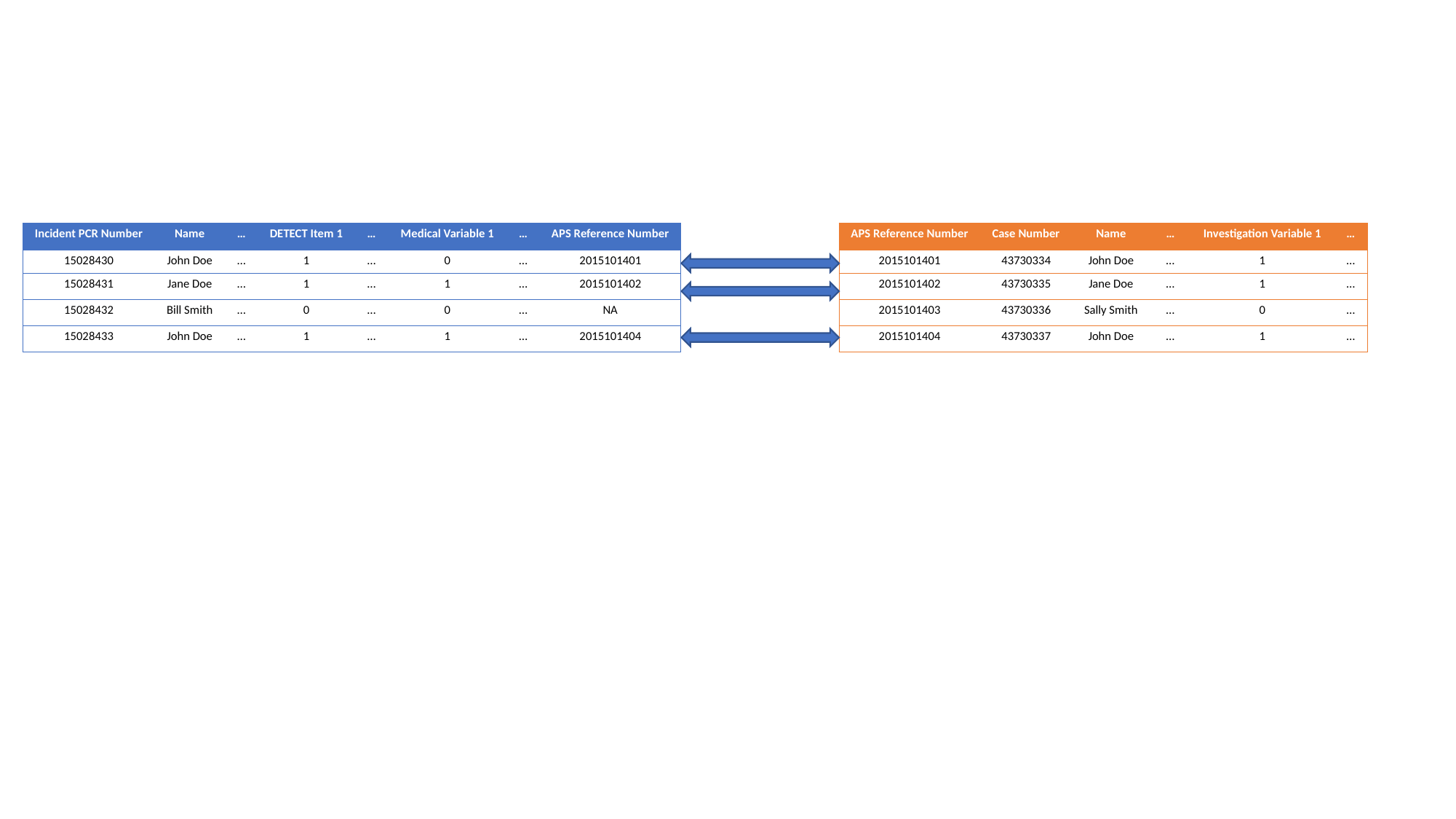

| Incident PCR Number | Name | … | DETECT Item 1 | … | Medical Variable 1 | … | APS Reference Number |
| --- | --- | --- | --- | --- | --- | --- | --- |
| 15028430 | John Doe | … | 1 | … | 0 | … | 2015101401 |
| 15028431 | Jane Doe | … | 1 | … | 1 | … | 2015101402 |
| 15028432 | Bill Smith | … | 0 | … | 0 | … | NA |
| 15028433 | John Doe | … | 1 | … | 1 | … | 2015101404 |
| APS Reference Number | Case Number | Name | … | Investigation Variable 1 | … |
| --- | --- | --- | --- | --- | --- |
| 2015101401 | 43730334 | John Doe | … | 1 | … |
| 2015101402 | 43730335 | Jane Doe | … | 1 | … |
| 2015101403 | 43730336 | Sally Smith | … | 0 | … |
| 2015101404 | 43730337 | John Doe | … | 1 | … |